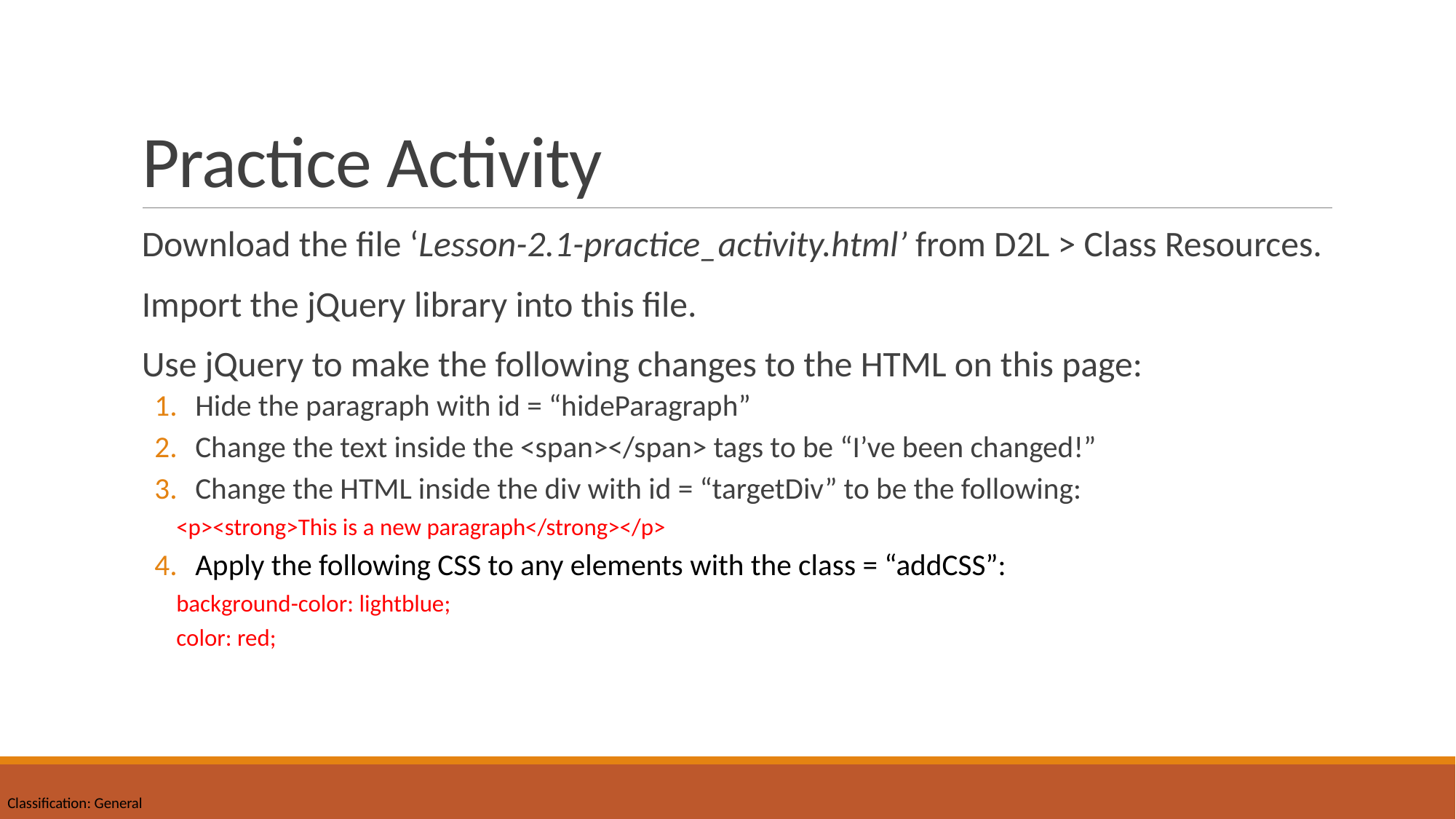

# Practice Activity
Download the file ‘Lesson-2.1-practice_activity.html’ from D2L > Class Resources.
Import the jQuery library into this file.
Use jQuery to make the following changes to the HTML on this page:
Hide the paragraph with id = “hideParagraph”
Change the text inside the <span></span> tags to be “I’ve been changed!”
Change the HTML inside the div with id = “targetDiv” to be the following:
	<p><strong>This is a new paragraph</strong></p>
Apply the following CSS to any elements with the class = “addCSS”:
	background-color: lightblue;
	color: red;